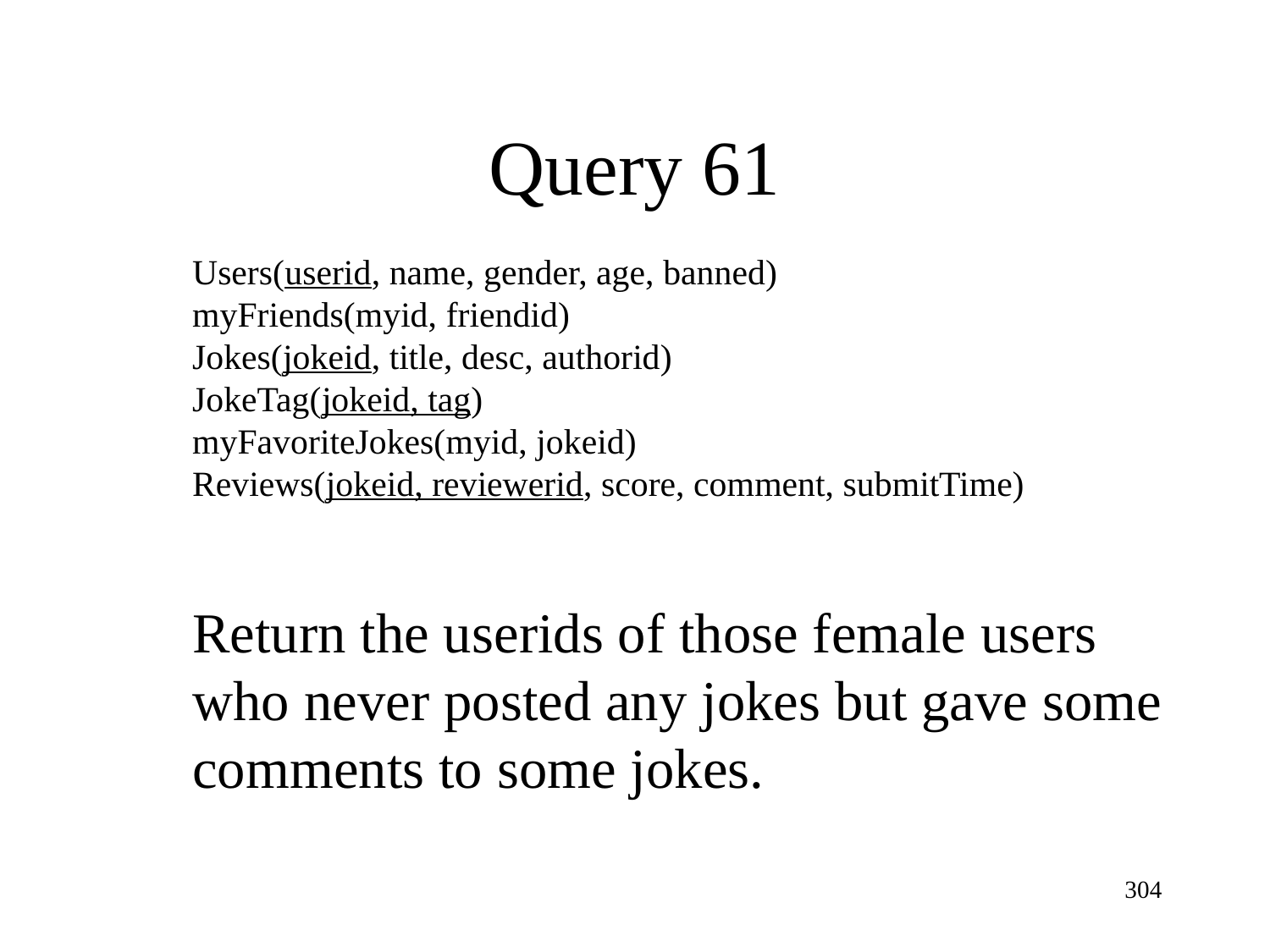

Query 61
Users(userid, name, gender, age, banned)
myFriends(myid, friendid)
Jokes(jokeid, title, desc, authorid)
JokeTag(jokeid, tag)
myFavoriteJokes(myid, jokeid)
Reviews(jokeid, reviewerid, score, comment, submitTime)
Return the userids of those female users who never posted any jokes but gave some comments to some jokes.
304